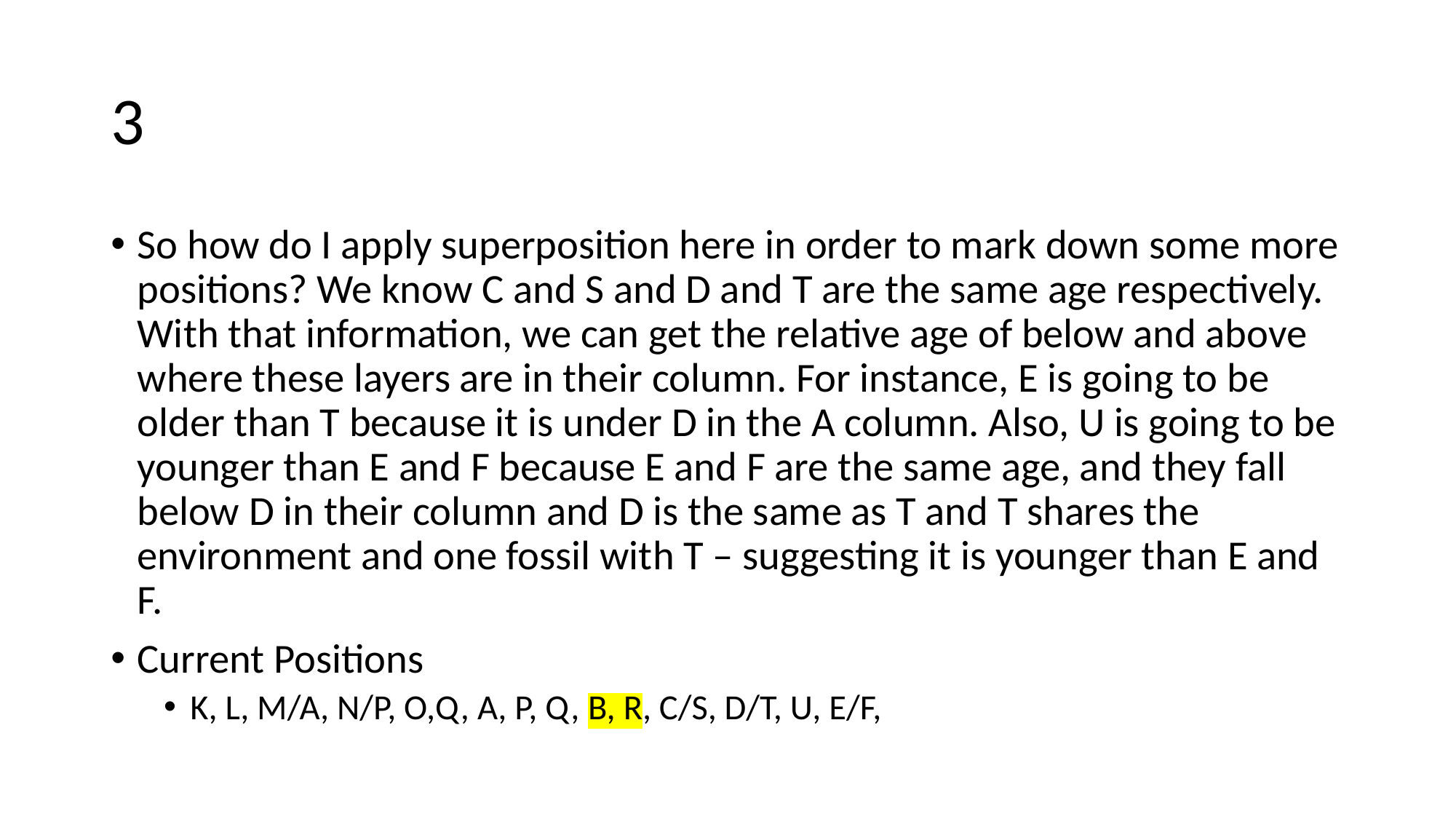

# 3
So how do I apply superposition here in order to mark down some more positions? We know C and S and D and T are the same age respectively. With that information, we can get the relative age of below and above where these layers are in their column. For instance, E is going to be older than T because it is under D in the A column. Also, U is going to be younger than E and F because E and F are the same age, and they fall below D in their column and D is the same as T and T shares the environment and one fossil with T – suggesting it is younger than E and F.
Current Positions
K, L, M/A, N/P, O,Q, A, P, Q, B, R, C/S, D/T, U, E/F,